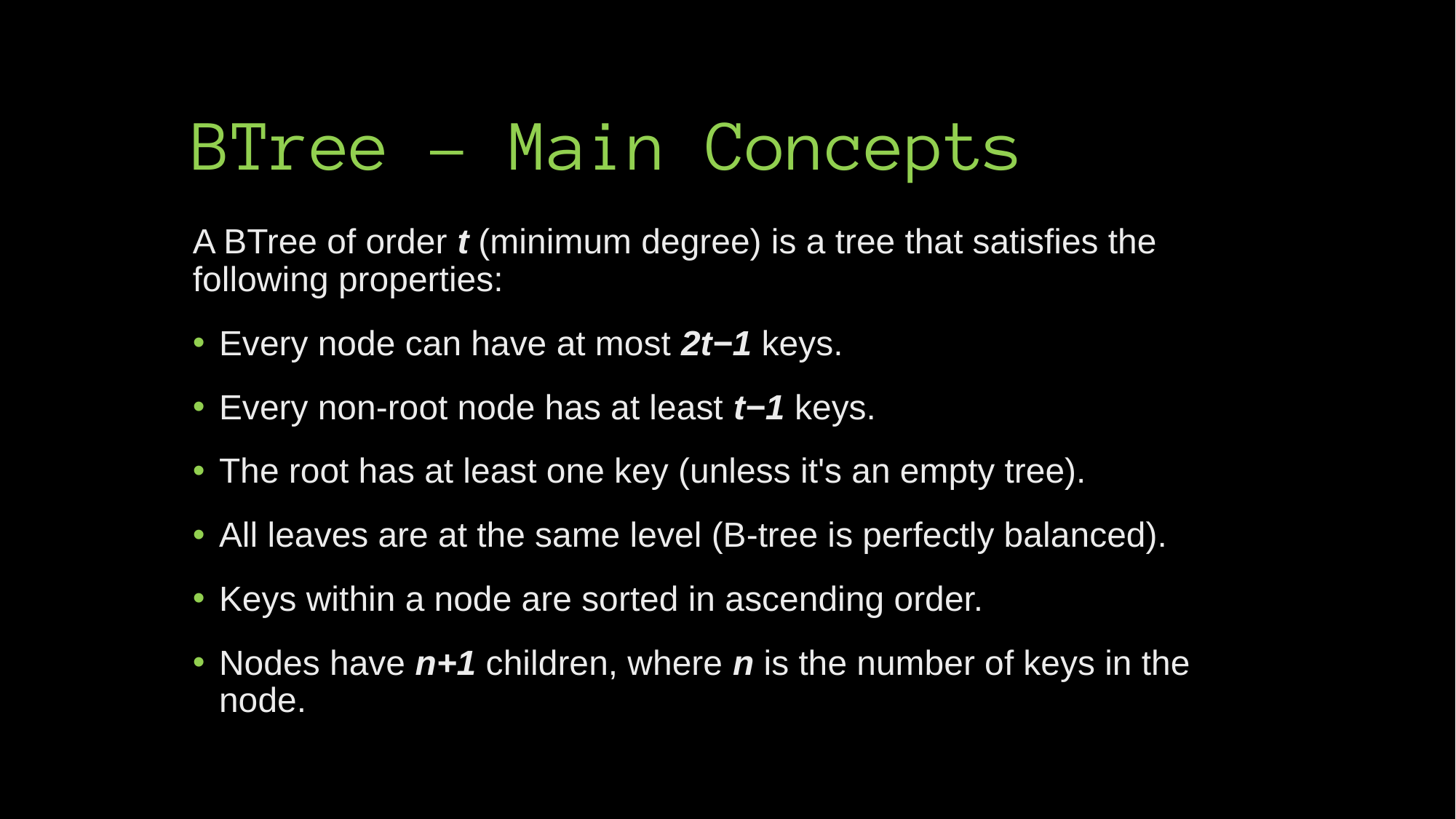

# BTree – Main Concepts
A BTree of order t (minimum degree) is a tree that satisfies the following properties:
Every node can have at most 2t−1 keys.
Every non-root node has at least t−1 keys.
The root has at least one key (unless it's an empty tree).
All leaves are at the same level (B-tree is perfectly balanced).
Keys within a node are sorted in ascending order.
Nodes have n+1 children, where n is the number of keys in the node.